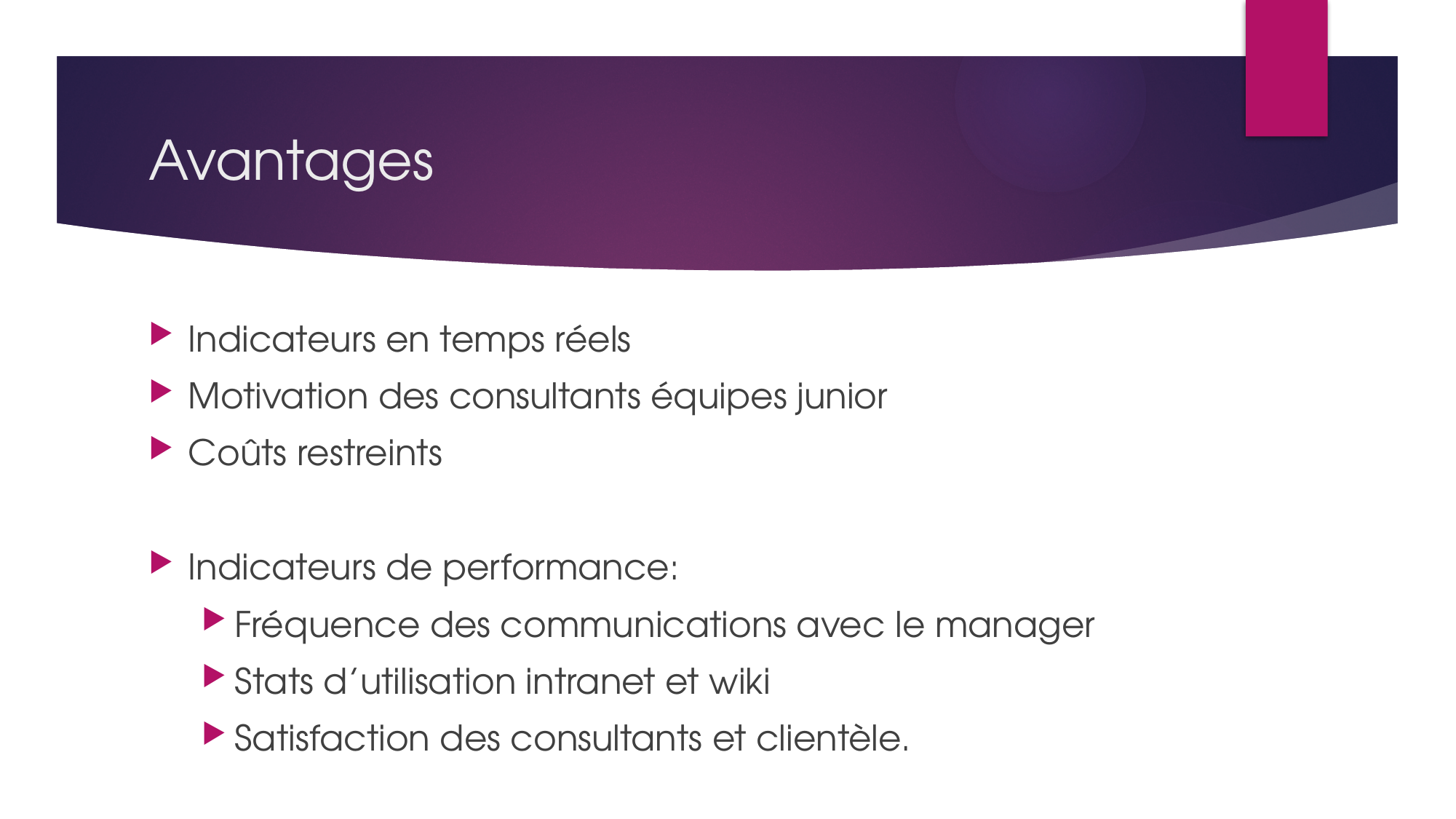

# Avantages
Indicateurs en temps réels
Motivation des consultants équipes junior
Coûts restreints

Indicateurs de performance:
Fréquence des communications avec le manager
Stats d’utilisation intranet et wiki
Satisfaction des consultants et clientèle.